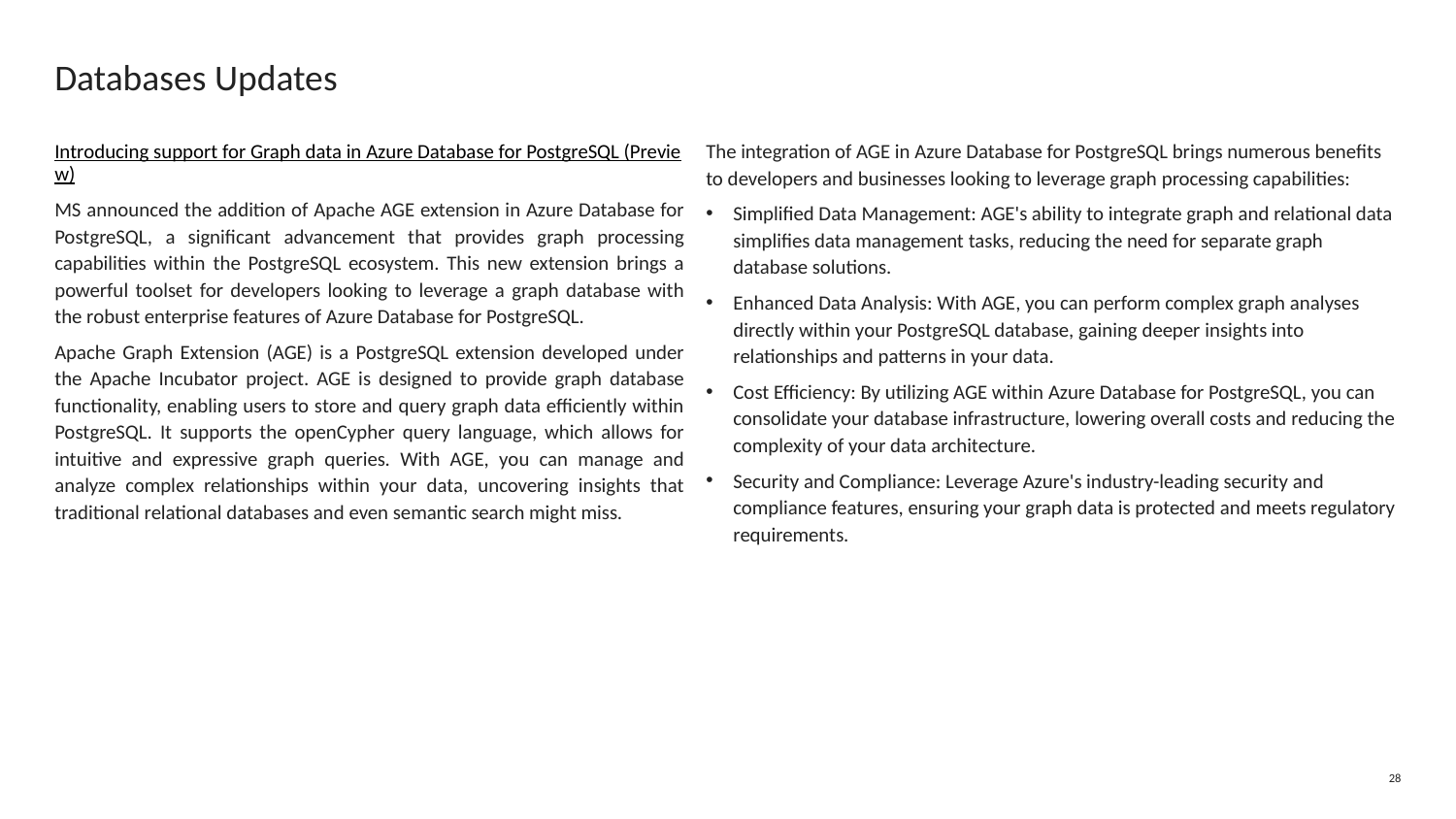

# Databases Updates
Introducing support for Graph data in Azure Database for PostgreSQL (Preview)
MS announced the addition of Apache AGE extension in Azure Database for PostgreSQL, a significant advancement that provides graph processing capabilities within the PostgreSQL ecosystem. This new extension brings a powerful toolset for developers looking to leverage a graph database with the robust enterprise features of Azure Database for PostgreSQL.
Apache Graph Extension (AGE) is a PostgreSQL extension developed under the Apache Incubator project. AGE is designed to provide graph database functionality, enabling users to store and query graph data efficiently within PostgreSQL. It supports the openCypher query language, which allows for intuitive and expressive graph queries. With AGE, you can manage and analyze complex relationships within your data, uncovering insights that traditional relational databases and even semantic search might miss.
The integration of AGE in Azure Database for PostgreSQL brings numerous benefits to developers and businesses looking to leverage graph processing capabilities:
Simplified Data Management: AGE's ability to integrate graph and relational data simplifies data management tasks, reducing the need for separate graph database solutions.
Enhanced Data Analysis: With AGE, you can perform complex graph analyses directly within your PostgreSQL database, gaining deeper insights into relationships and patterns in your data.
Cost Efficiency: By utilizing AGE within Azure Database for PostgreSQL, you can consolidate your database infrastructure, lowering overall costs and reducing the complexity of your data architecture.
Security and Compliance: Leverage Azure's industry-leading security and compliance features, ensuring your graph data is protected and meets regulatory requirements.